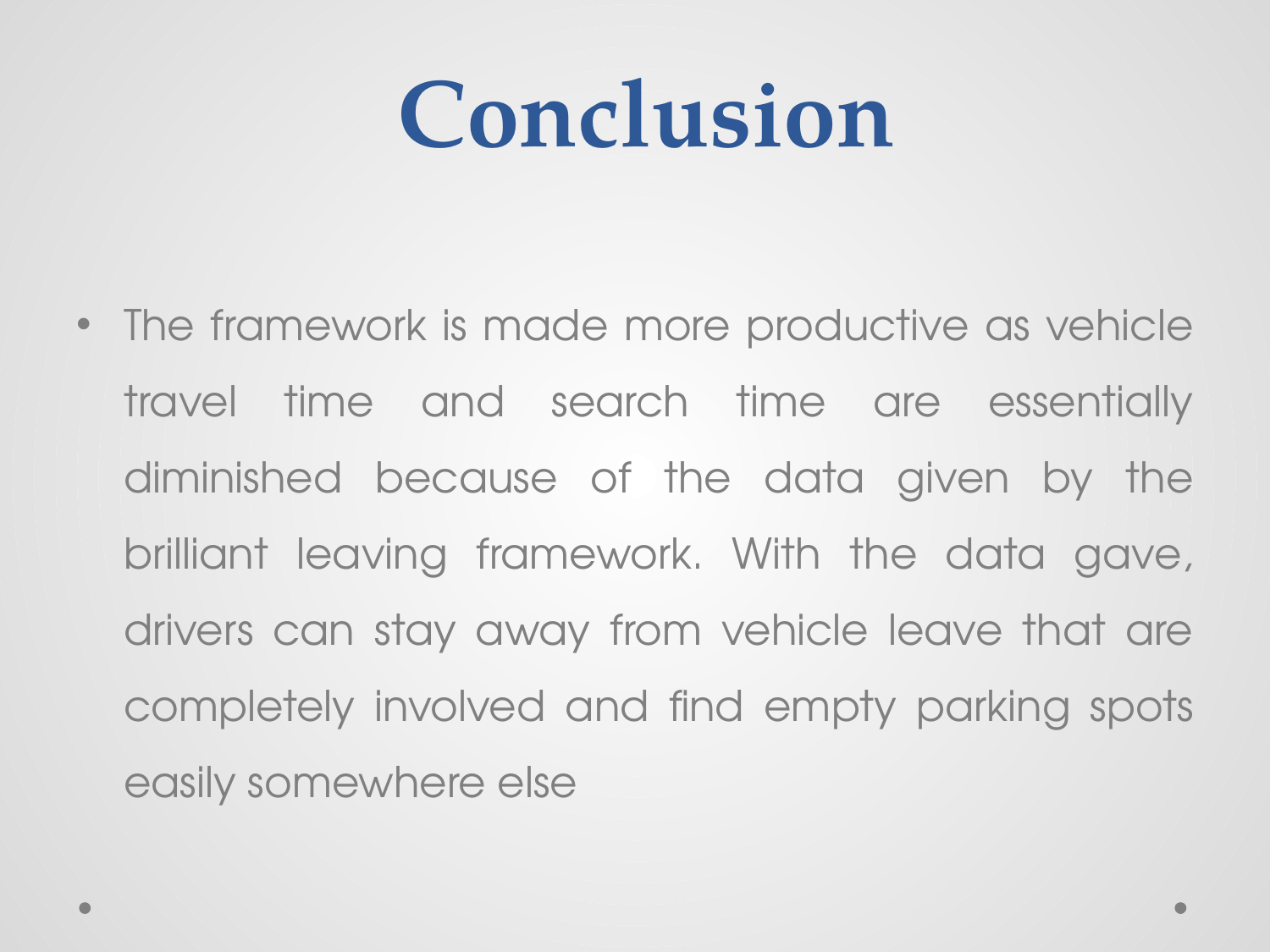

# Conclusion
The framework is made more productive as vehicle travel time and search time are essentially diminished because of the data given by the brilliant leaving framework. With the data gave, drivers can stay away from vehicle leave that are completely involved and find empty parking spots easily somewhere else